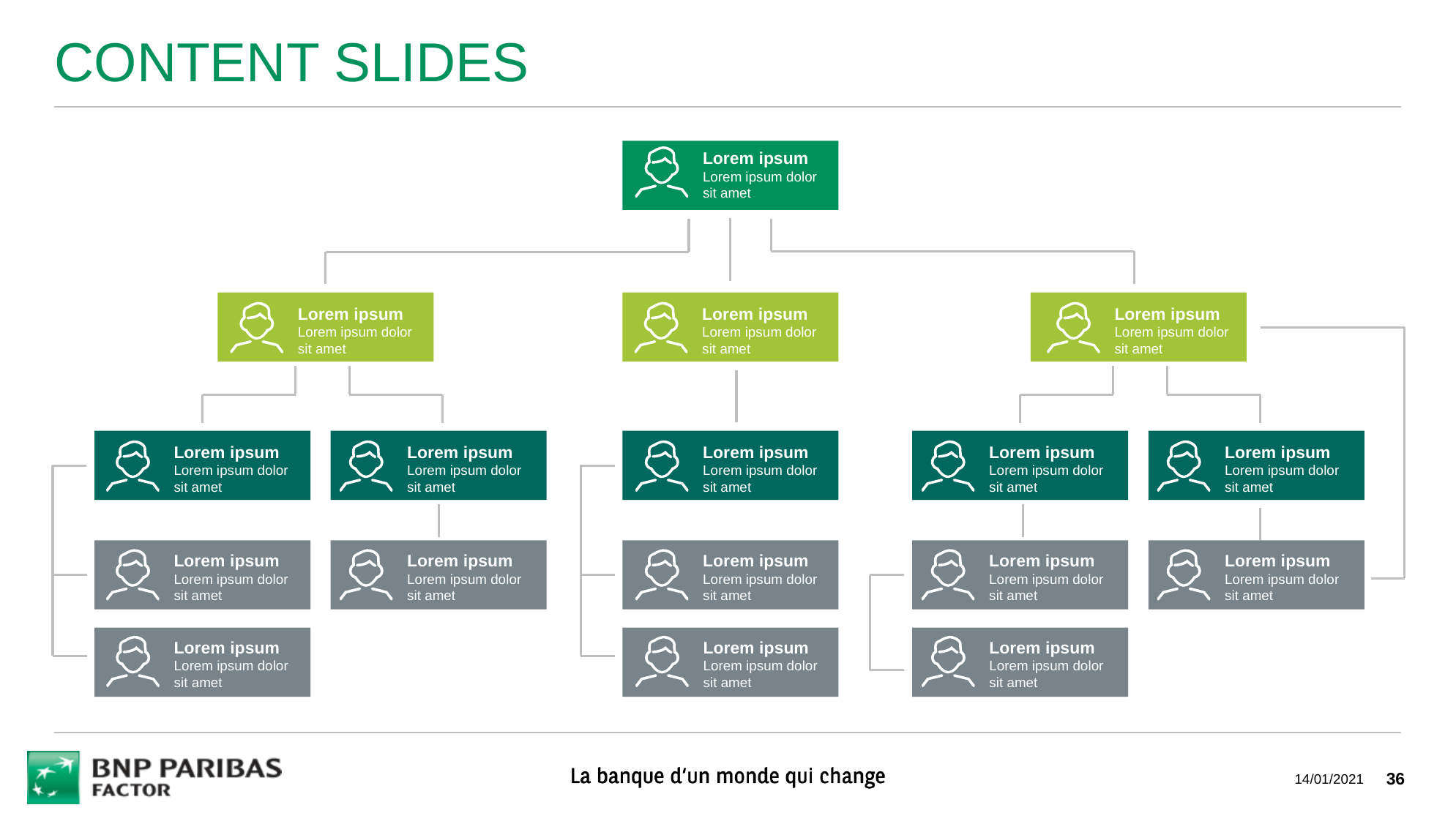

CONTENT SLIDES

Lorem ipsum
Lorem ipsum dolor
sit amet

Lorem ipsum
Lorem ipsum dolor
sit amet

Lorem ipsum
Lorem ipsum dolor
sit amet

Lorem ipsum
Lorem ipsum dolor
sit amet

Lorem ipsum
Lorem ipsum dolor
sit amet

Lorem ipsum
Lorem ipsum dolor
sit amet

Lorem ipsum
Lorem ipsum dolor
sit amet

Lorem ipsum
Lorem ipsum dolor
sit amet

Lorem ipsum
Lorem ipsum dolor
sit amet

Lorem ipsum
Lorem ipsum dolor
sit amet

Lorem ipsum
Lorem ipsum dolor
sit amet

Lorem ipsum
Lorem ipsum dolor
sit amet

Lorem ipsum
Lorem ipsum dolor
sit amet

Lorem ipsum
Lorem ipsum dolor
sit amet

Lorem ipsum
Lorem ipsum dolor
sit amet

Lorem ipsum
Lorem ipsum dolor
sit amet

Lorem ipsum
Lorem ipsum dolor
sit amet

14/01/2021
36